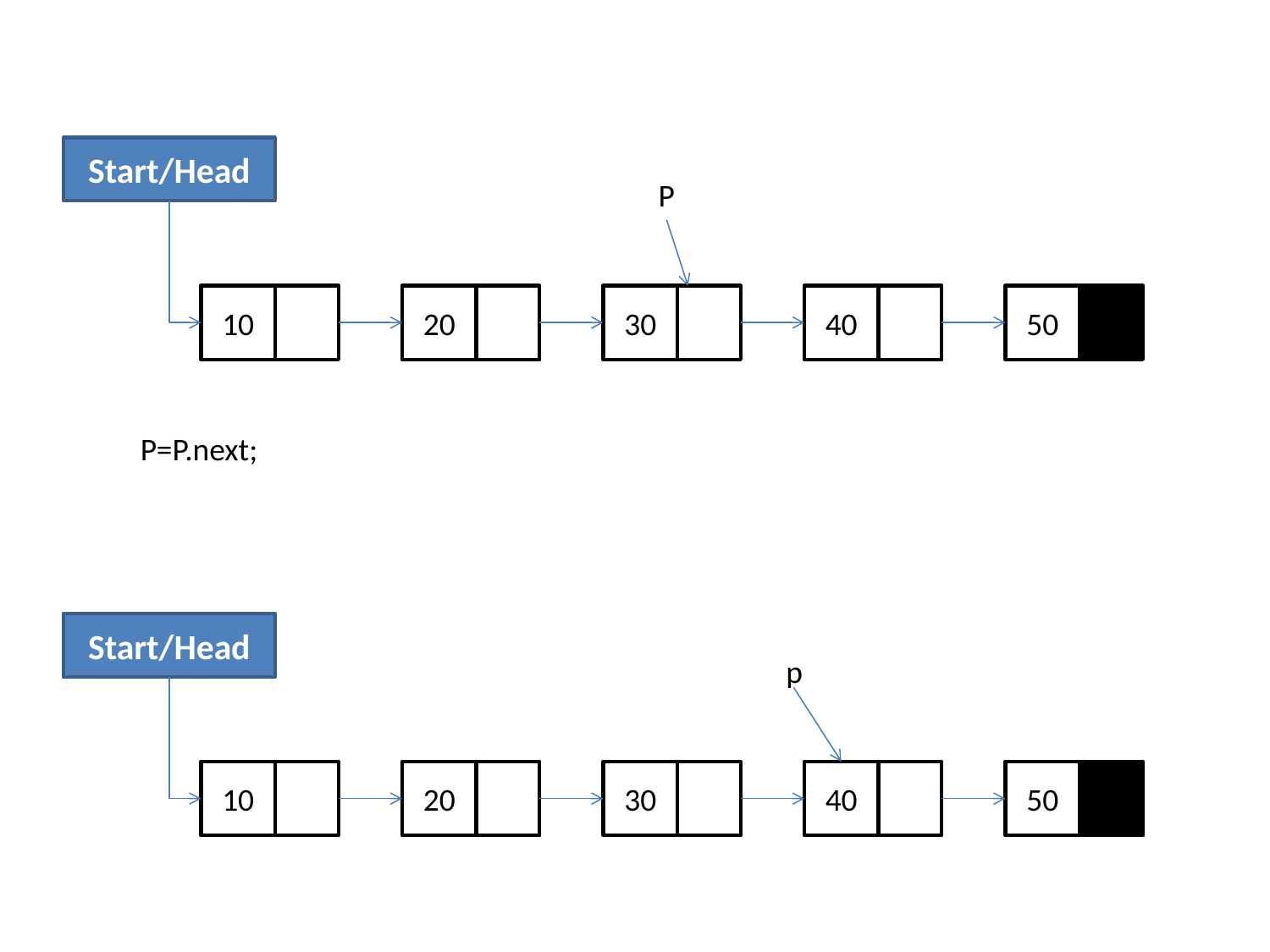

Start/Head
P
10

20

30

40

50

P=P.next;
Start/Head
	p
10

20

30

40

50